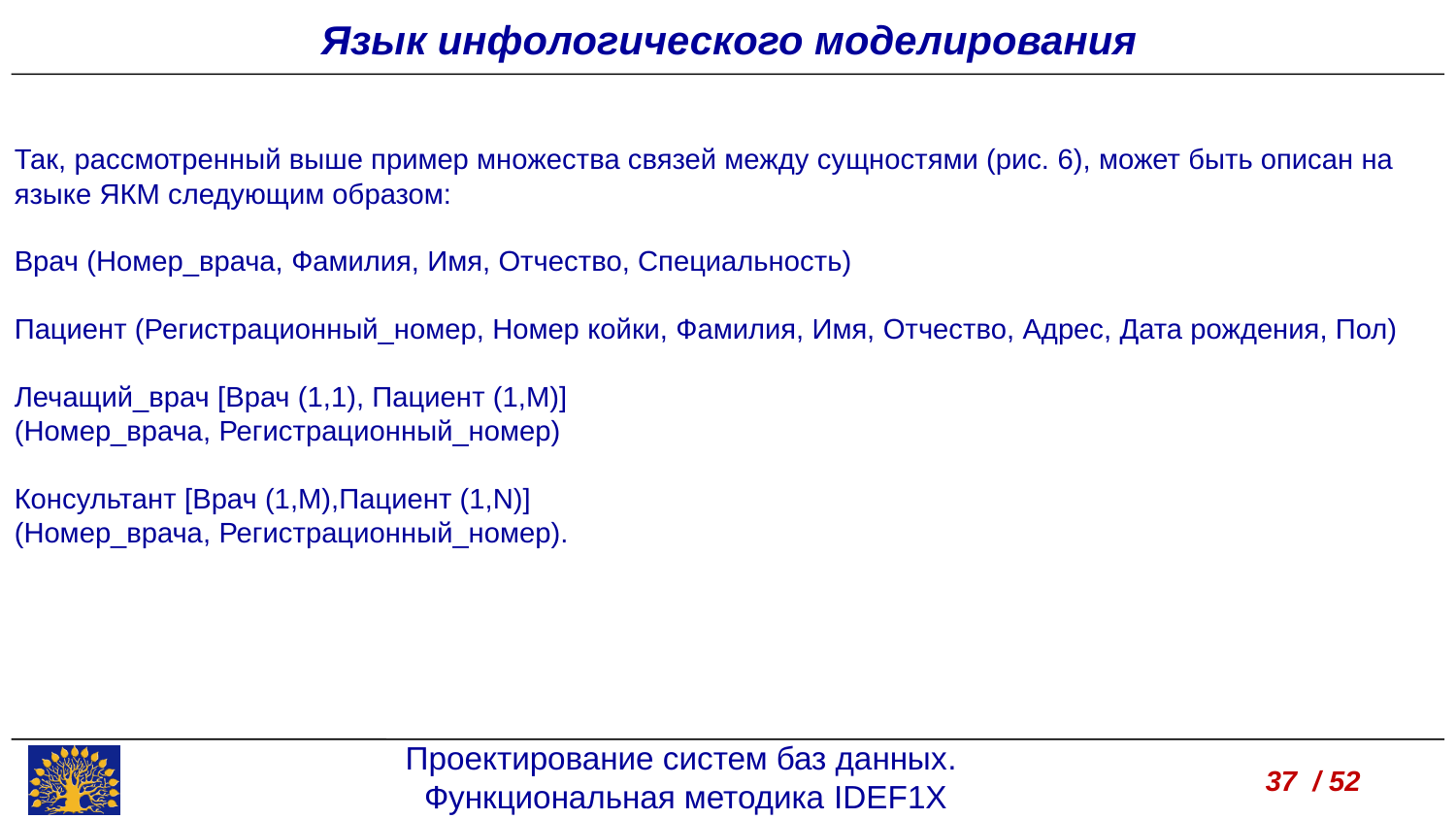

Язык инфологического моделирования

Так, рассмотренный выше пример множества связей между сущностями (рис. 6), может быть описан на языке ЯКМ следующим образом:

Врач (Номер_врача, Фамилия, Имя, Отчество, Специальность)

Пациент (Регистрационный_номер, Номер койки, Фамилия, Имя, Отчество, Адрес, Дата рождения, Пол)

Лечащий_врач [Врач (1,1), Пациент (1,M)]
(Номер_врача, Регистрационный_номер)

Консультант [Врач (1,M),Пациент (1,N)]
(Номер_врача, Регистрационный_номер).